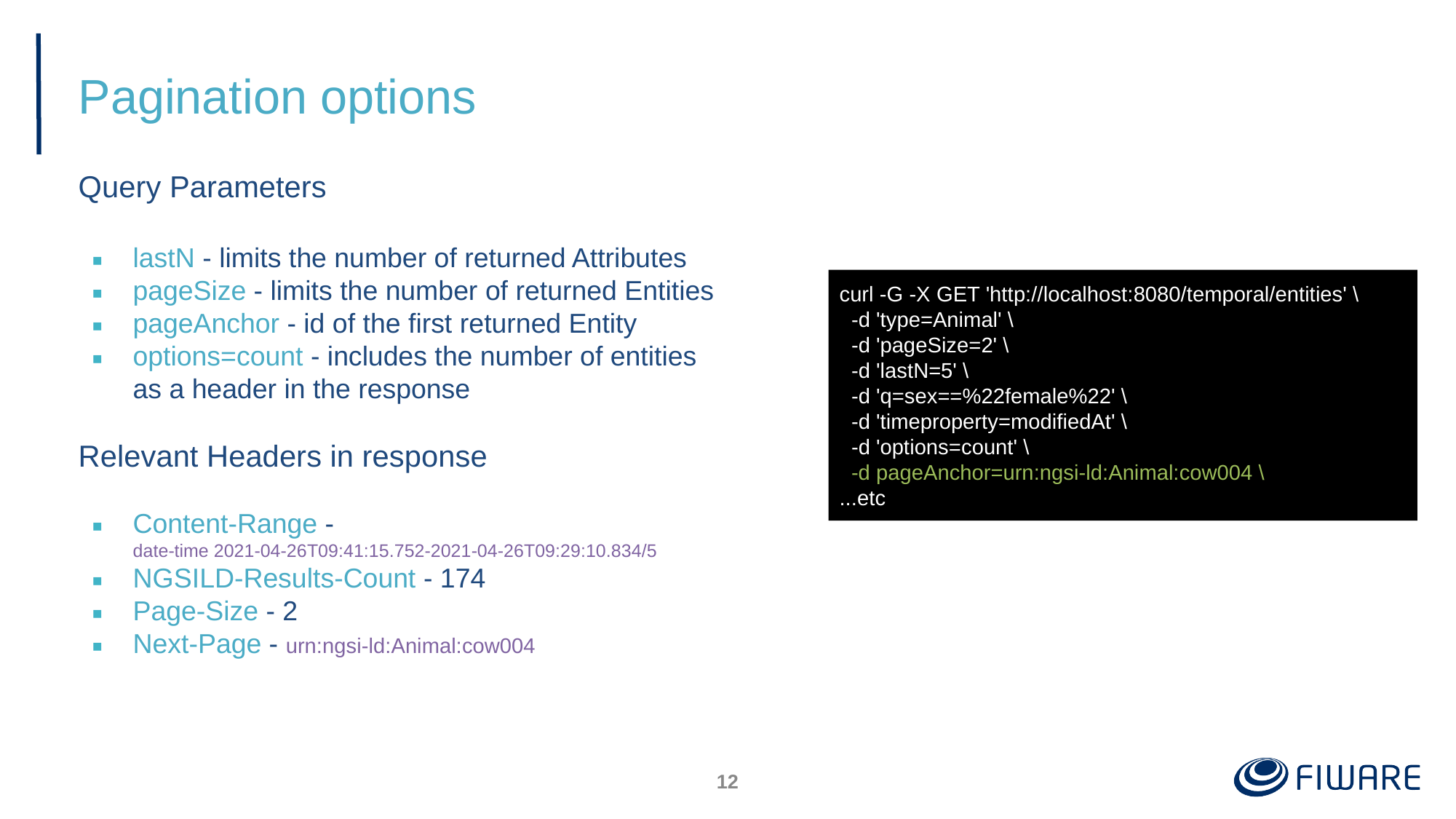

# Pagination options
Query Parameters

lastN - limits the number of returned Attributes
pageSize - limits the number of returned Entities
pageAnchor - id of the first returned Entity
options=count - includes the number of entities
as a header in the response

Relevant Headers in response

Content-Range -
date-time 2021-04-26T09:41:15.752-2021-04-26T09:29:10.834/5
NGSILD-Results-Count - 174
Page-Size - 2
Next-Page - urn:ngsi-ld:Animal:cow004

curl -G -X GET 'http://localhost:8080/temporal/entities' \
  -d 'type=Animal' \
  -d 'pageSize=2' \
  -d 'lastN=5' \
  -d 'q=sex==%22female%22' \
  -d 'timeproperty=modifiedAt' \
  -d 'options=count' \
  -d pageAnchor=urn:ngsi-ld:Animal:cow004 \
...etc
12